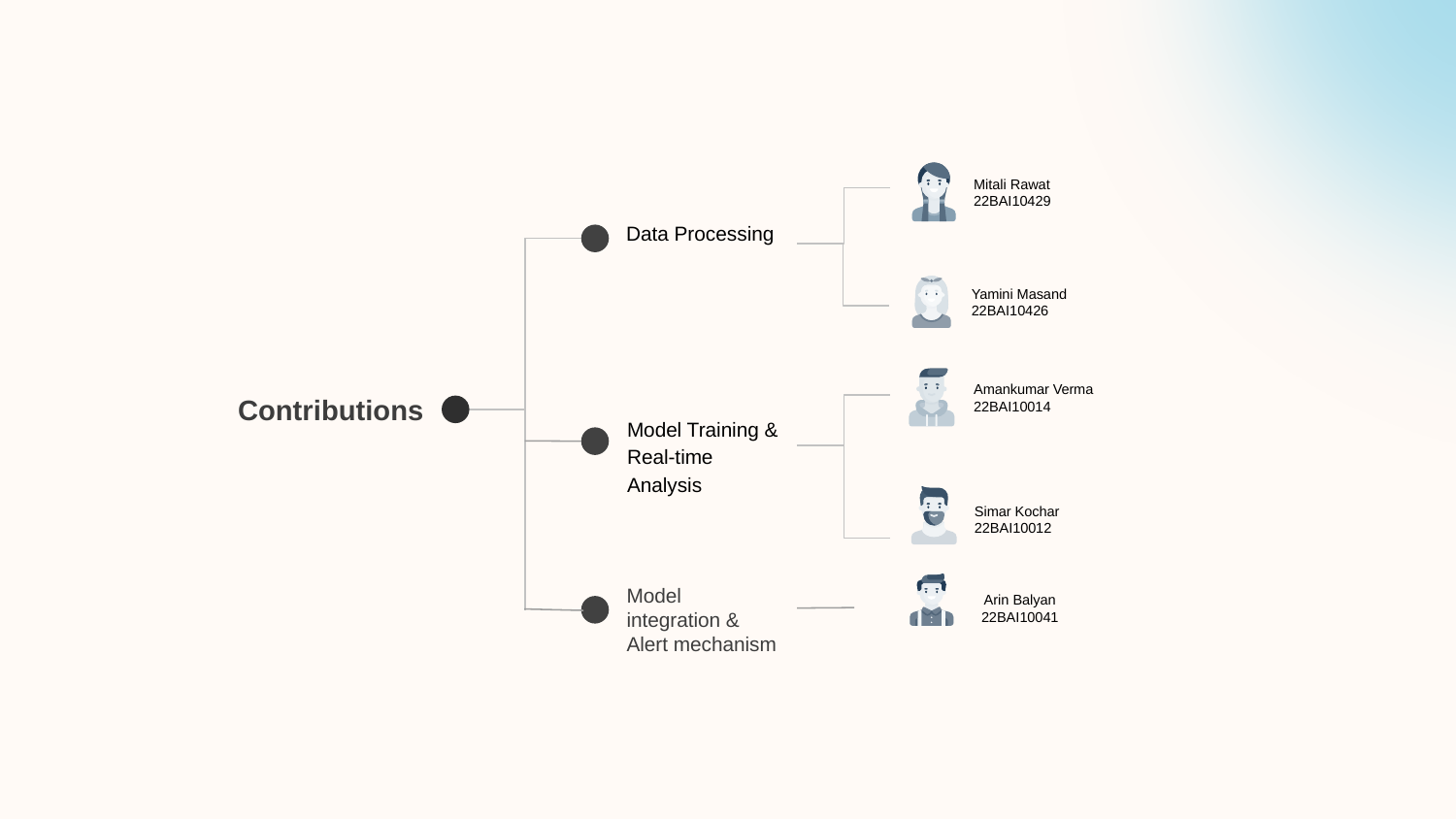

Mitali Rawat
22BAI10429
Data Processing

Yamini Masand
22BAI10426

Amankumar Verma
22BAI10014
Contributions

Model Training & Real-time Analysis

Simar Kochar
22BAI10012

Model integration & Alert mechanism

Arin Balyan
22BAI10041